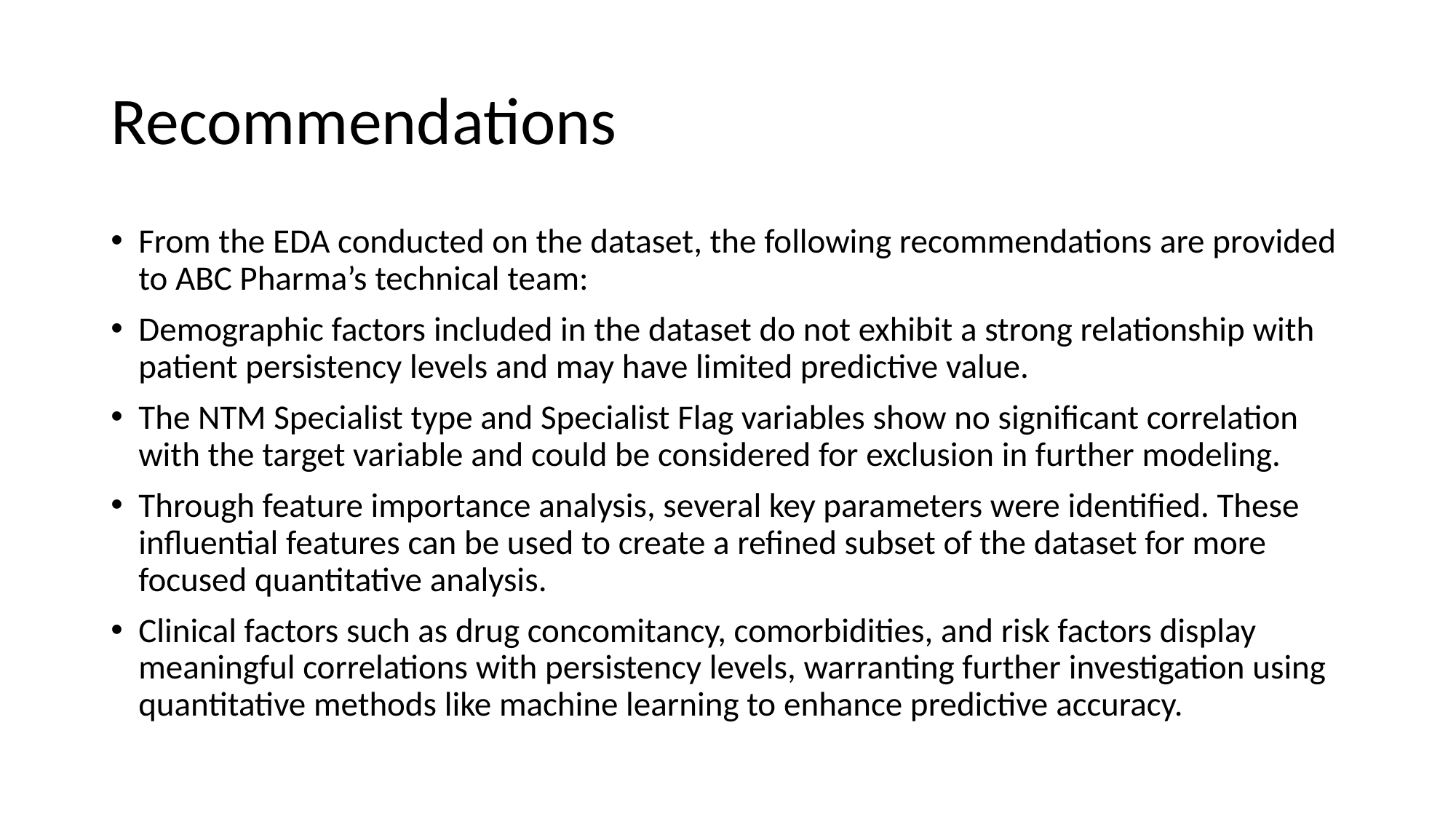

# Recommendations
From the EDA conducted on the dataset, the following recommendations are provided to ABC Pharma’s technical team:
Demographic factors included in the dataset do not exhibit a strong relationship with patient persistency levels and may have limited predictive value.
The NTM Specialist type and Specialist Flag variables show no significant correlation with the target variable and could be considered for exclusion in further modeling.
Through feature importance analysis, several key parameters were identified. These influential features can be used to create a refined subset of the dataset for more focused quantitative analysis.
Clinical factors such as drug concomitancy, comorbidities, and risk factors display meaningful correlations with persistency levels, warranting further investigation using quantitative methods like machine learning to enhance predictive accuracy.